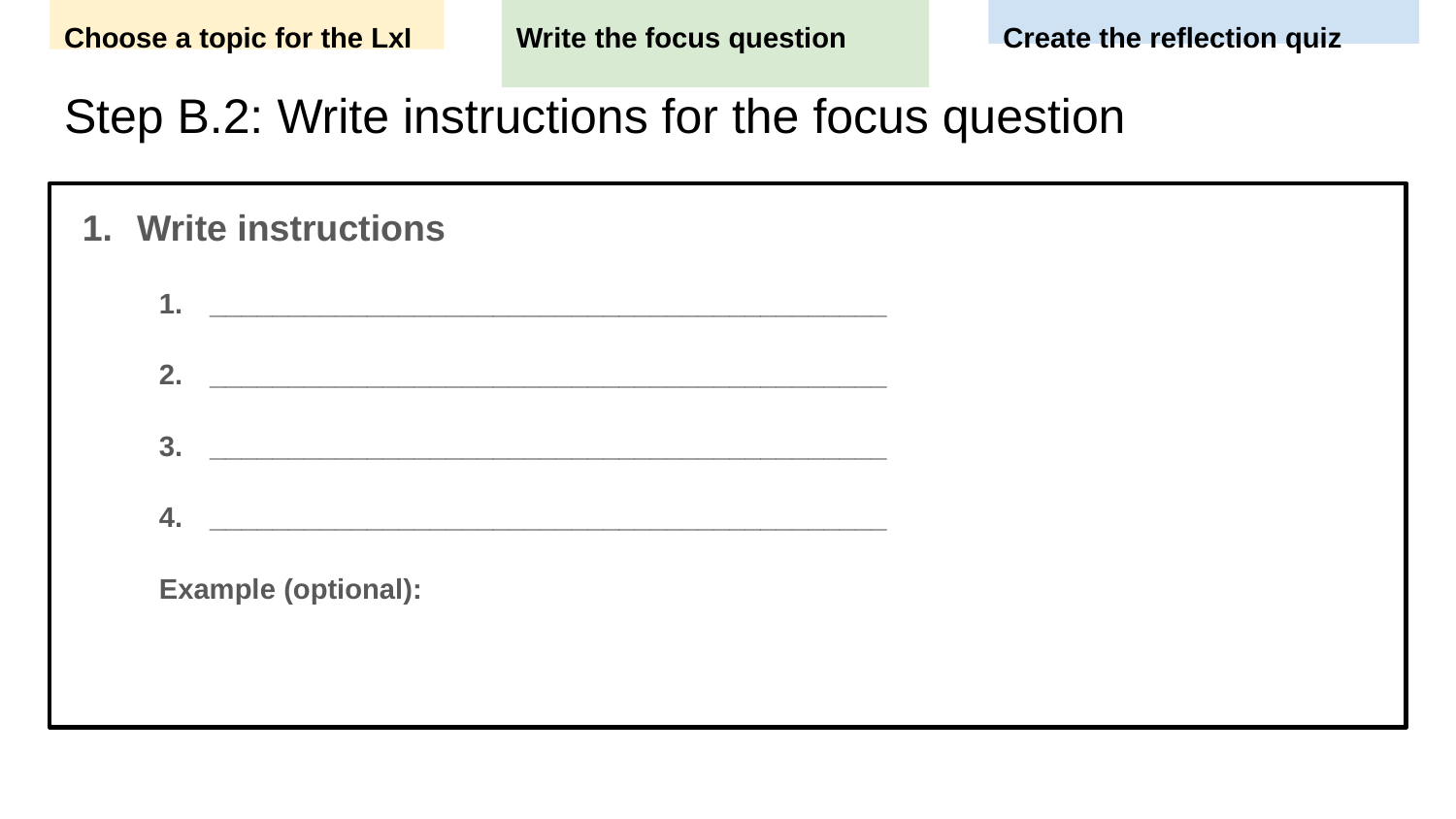

Choose a topic for the LxI
Write the focus question
Create the reflection quiz
# Step B.2: Write instructions for the focus question
Write instructions
___________________________________________
___________________________________________
___________________________________________
___________________________________________
Example (optional):